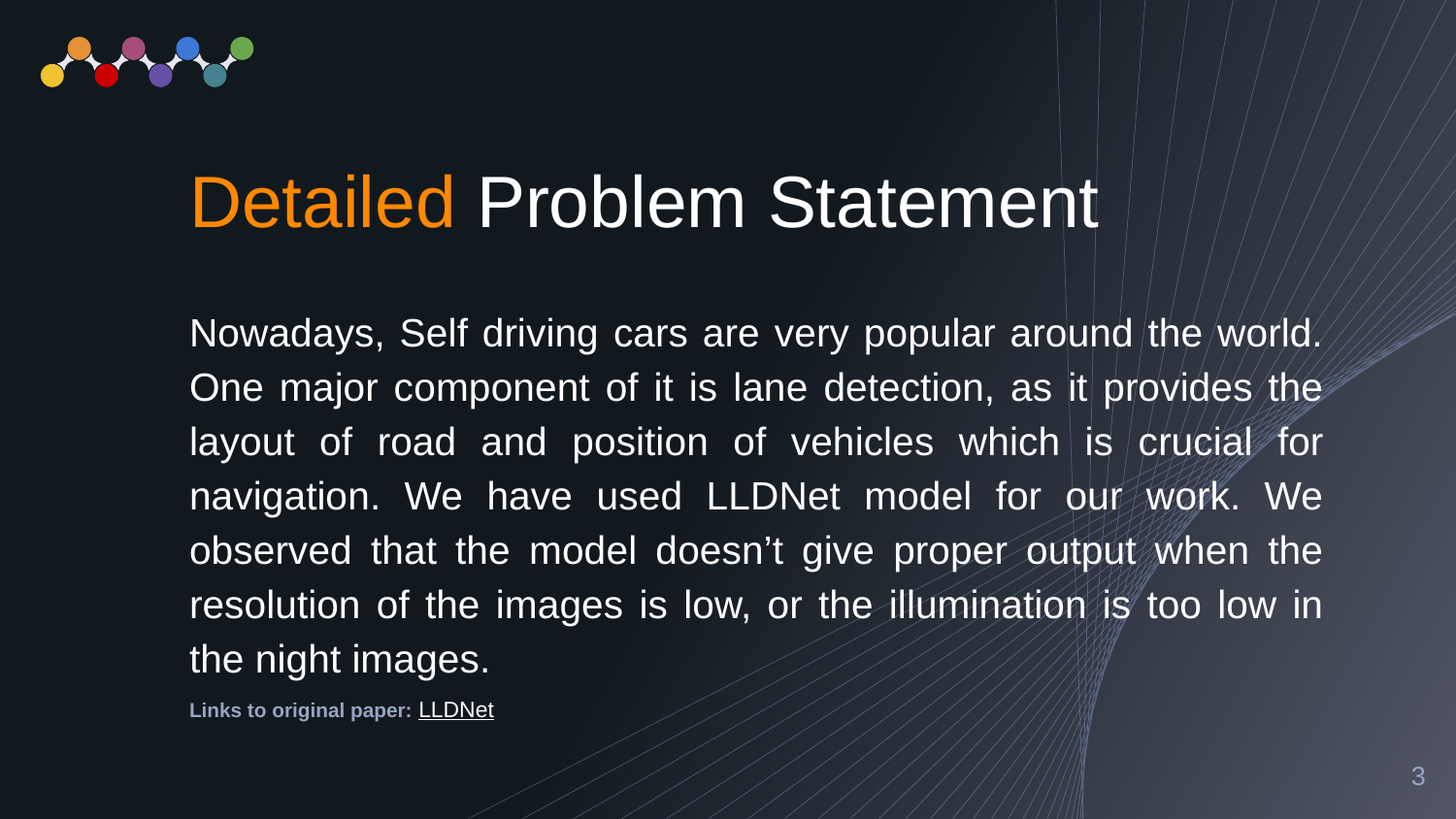

# Detailed Problem Statement
Nowadays, Self driving cars are very popular around the world. One major component of it is lane detection, as it provides the layout of road and position of vehicles which is crucial for navigation. We have used LLDNet model for our work. We observed that the model doesn’t give proper output when the resolution of the images is low, or the illumination is too low in the night images.
Links to original paper: LLDNet

3